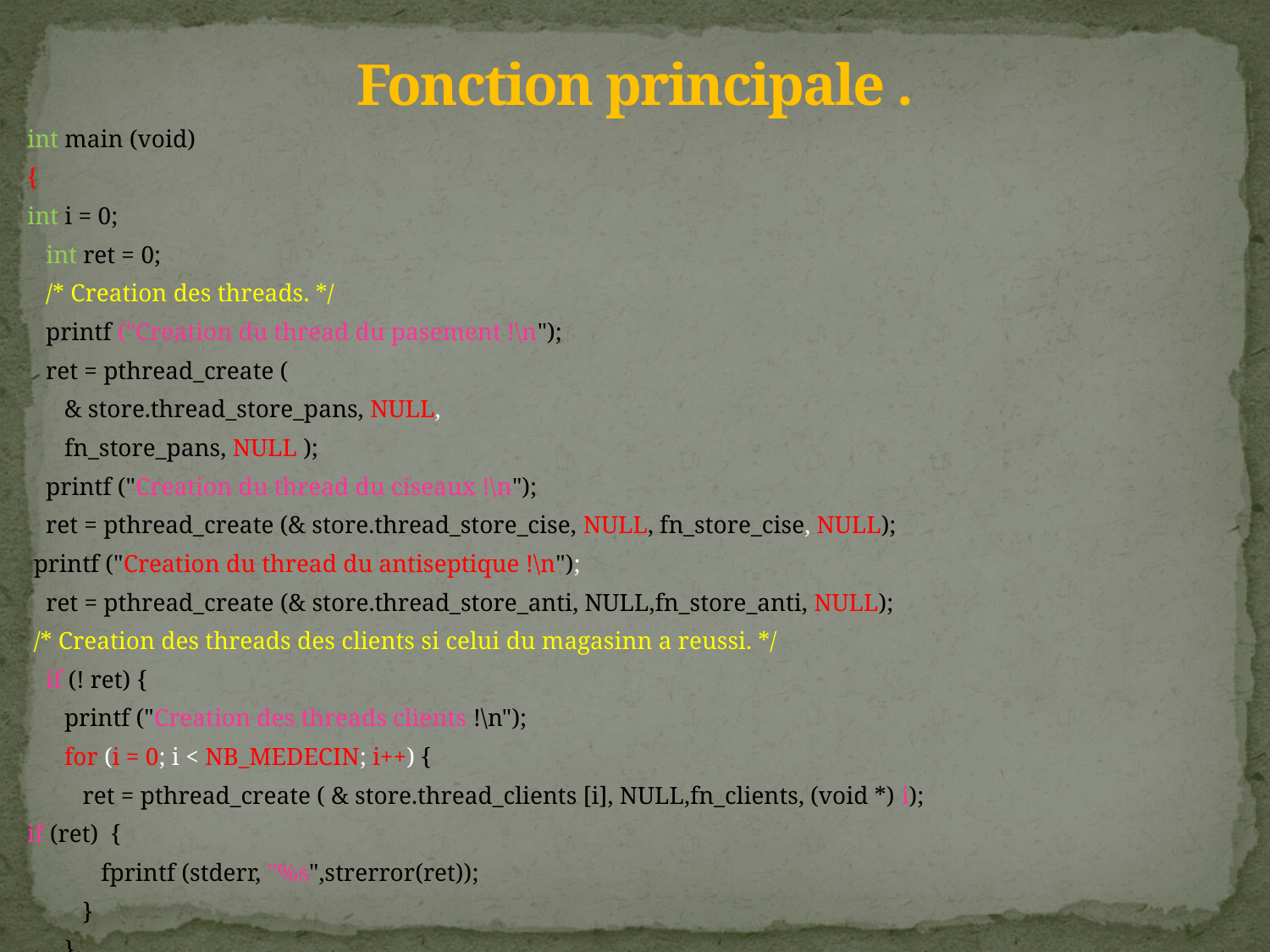

# Fonction principale .
int main (void)
{
int i = 0;
   int ret = 0;
   /* Creation des threads. */
   printf ("Creation du thread du pasement !\n");
   ret = pthread_create (
      & store.thread_store_pans, NULL,
      fn_store_pans, NULL );
   printf ("Creation du thread du ciseaux !\n");
   ret = pthread_create (& store.thread_store_cise, NULL, fn_store_cise, NULL);
 printf ("Creation du thread du antiseptique !\n");
   ret = pthread_create (& store.thread_store_anti, NULL,fn_store_anti, NULL);
 /* Creation des threads des clients si celui du magasinn a reussi. */
   if (! ret) {
      printf ("Creation des threads clients !\n");
      for (i = 0; i < NB_MEDECIN; i++) {
         ret = pthread_create ( & store.thread_clients [i], NULL,fn_clients, (void *) i);
if (ret)  {
            fprintf (stderr, "%s",strerror(ret));
         }
      }
   }